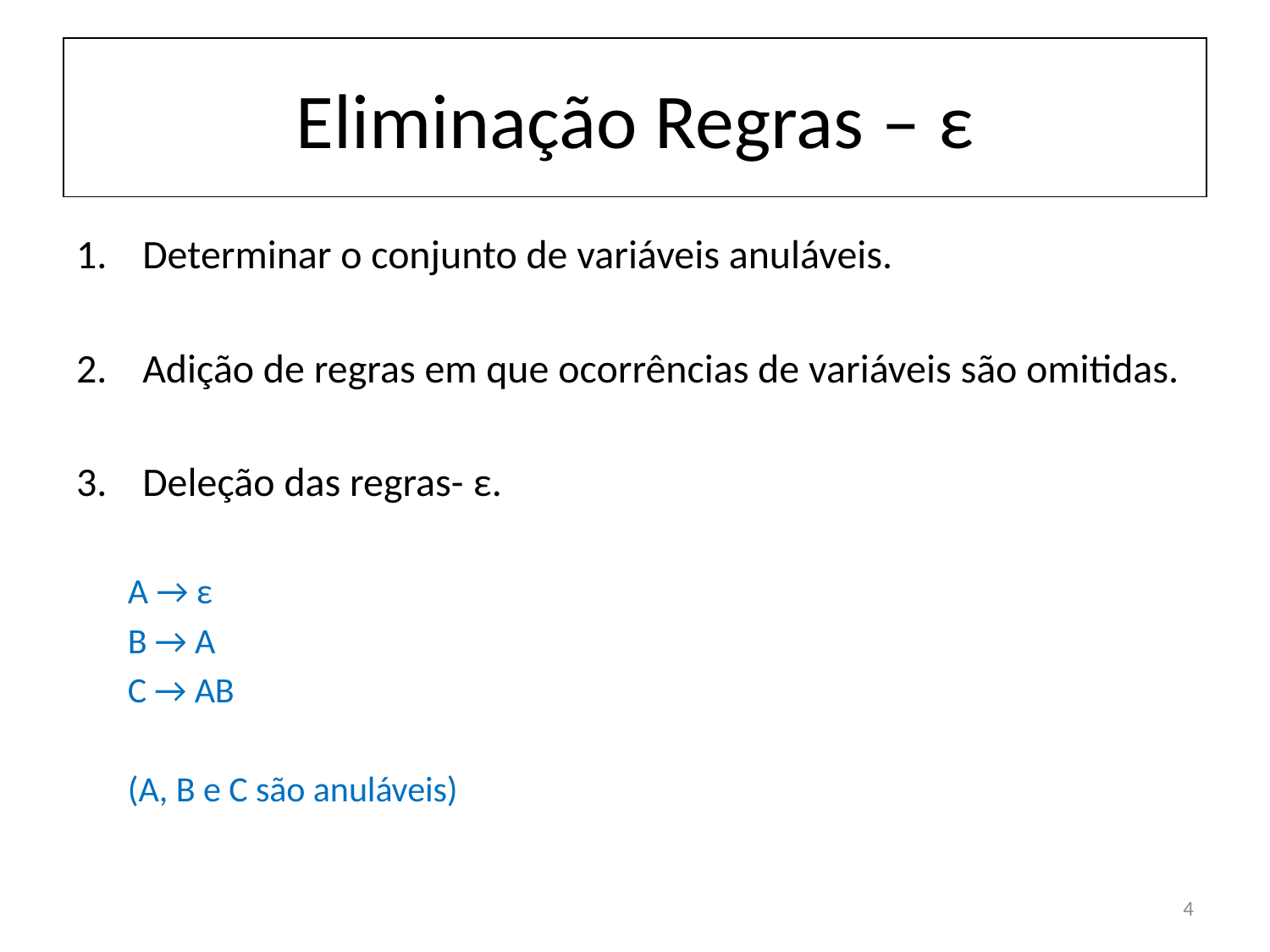

# Eliminação Regras – ε
Determinar o conjunto de variáveis anuláveis.

Adição de regras em que ocorrências de variáveis são omitidas.

Deleção das regras- ε.

A → ε
B → A
C → AB

(A, B e C são anuláveis)
4